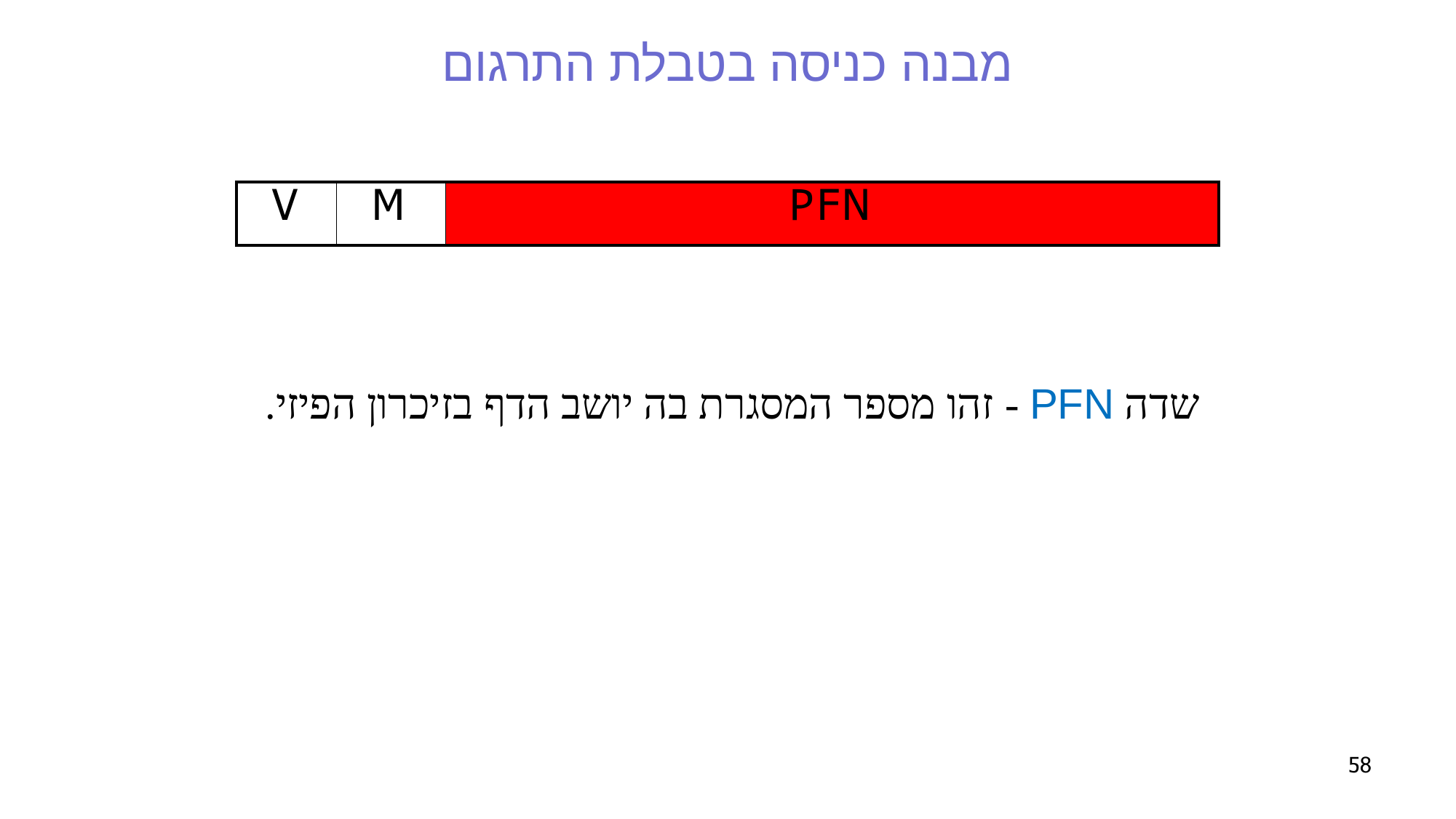

# מבנה כניסה בטבלת התרגום
| V | M | PFN |
| --- | --- | --- |
שדה PFN - זהו מספר המסגרת בה יושב הדף בזיכרון הפיזי.
58